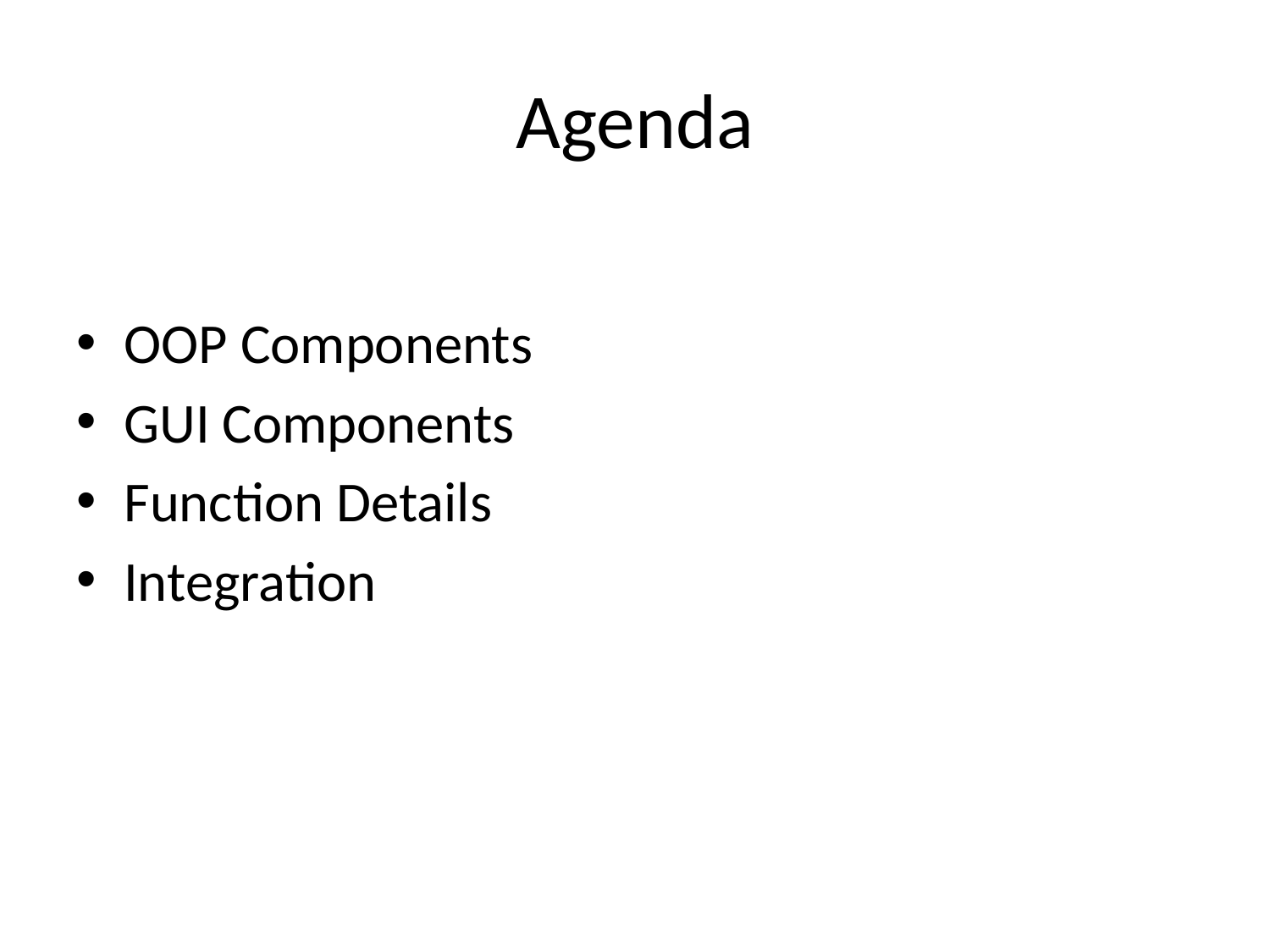

# Agenda

OOP Components
GUI Components
Function Details
Integration